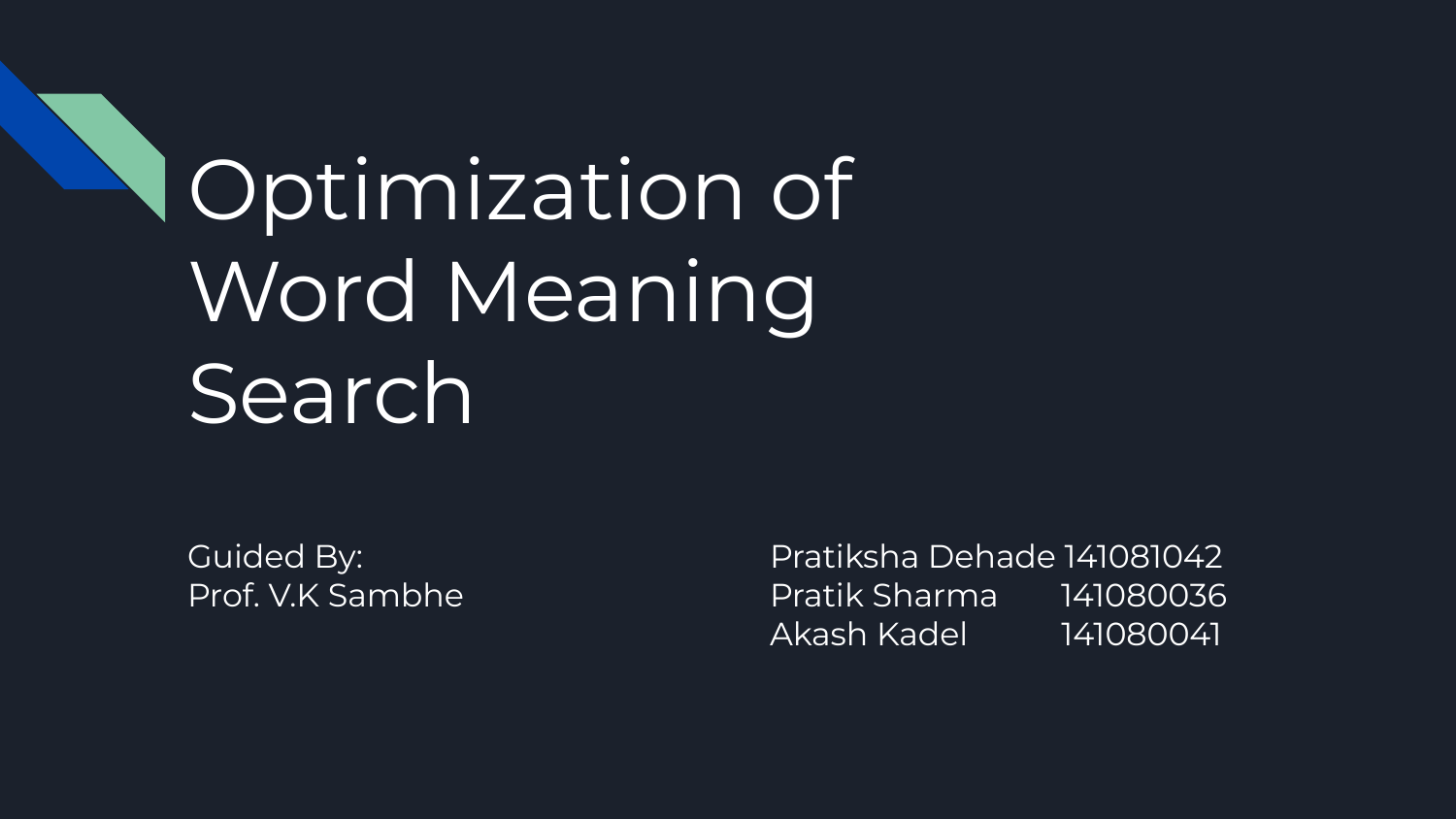

# Optimization of Word Meaning Search
Guided By:			Pratiksha Dehade 141081042
Prof. V.K Sambhe			Pratik Sharma 	141080036 				Akash Kadel           141080041